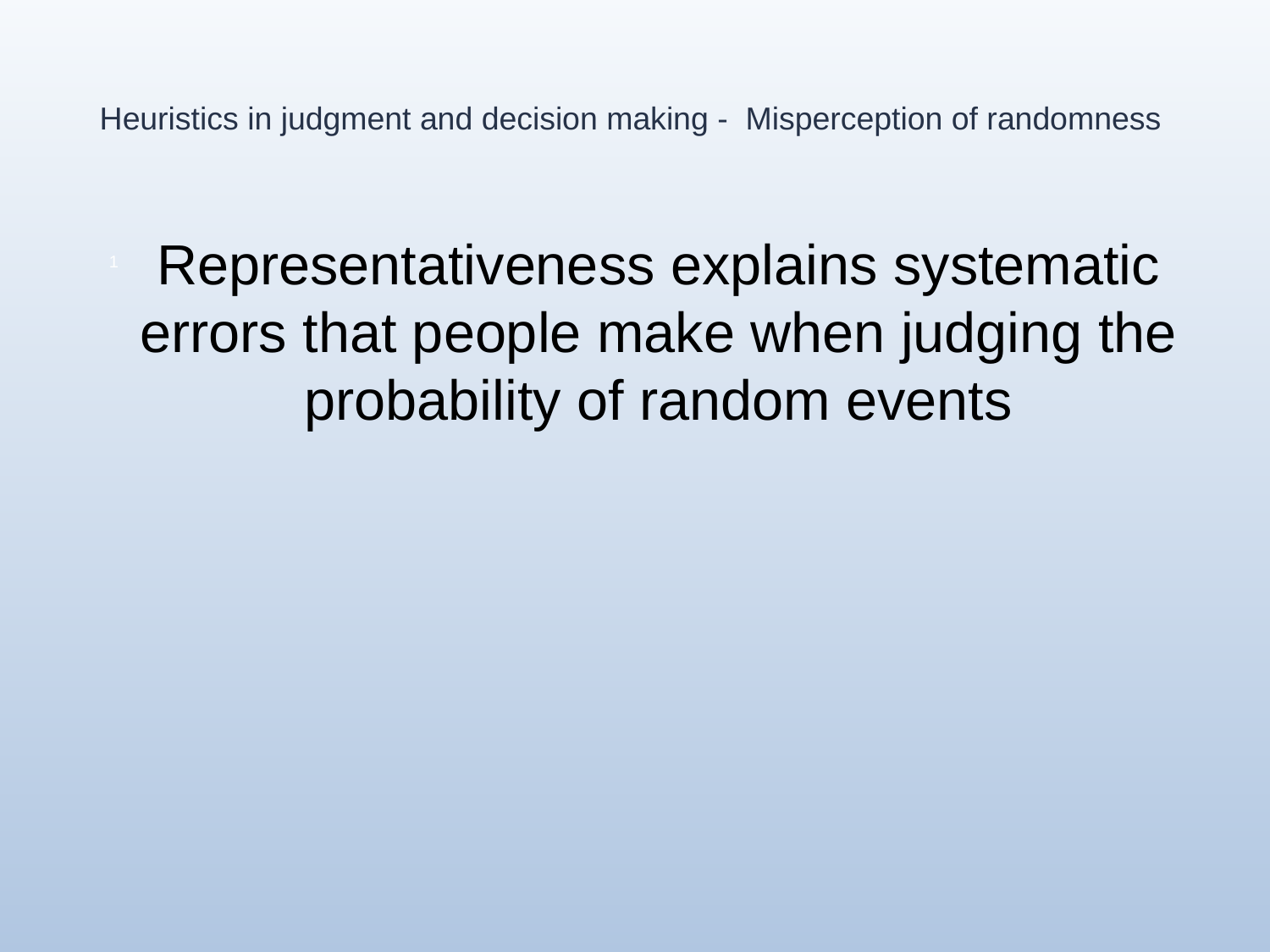

# Heuristics in judgment and decision making -  Misperception of randomness
Representativeness explains systematic errors that people make when judging the probability of random events